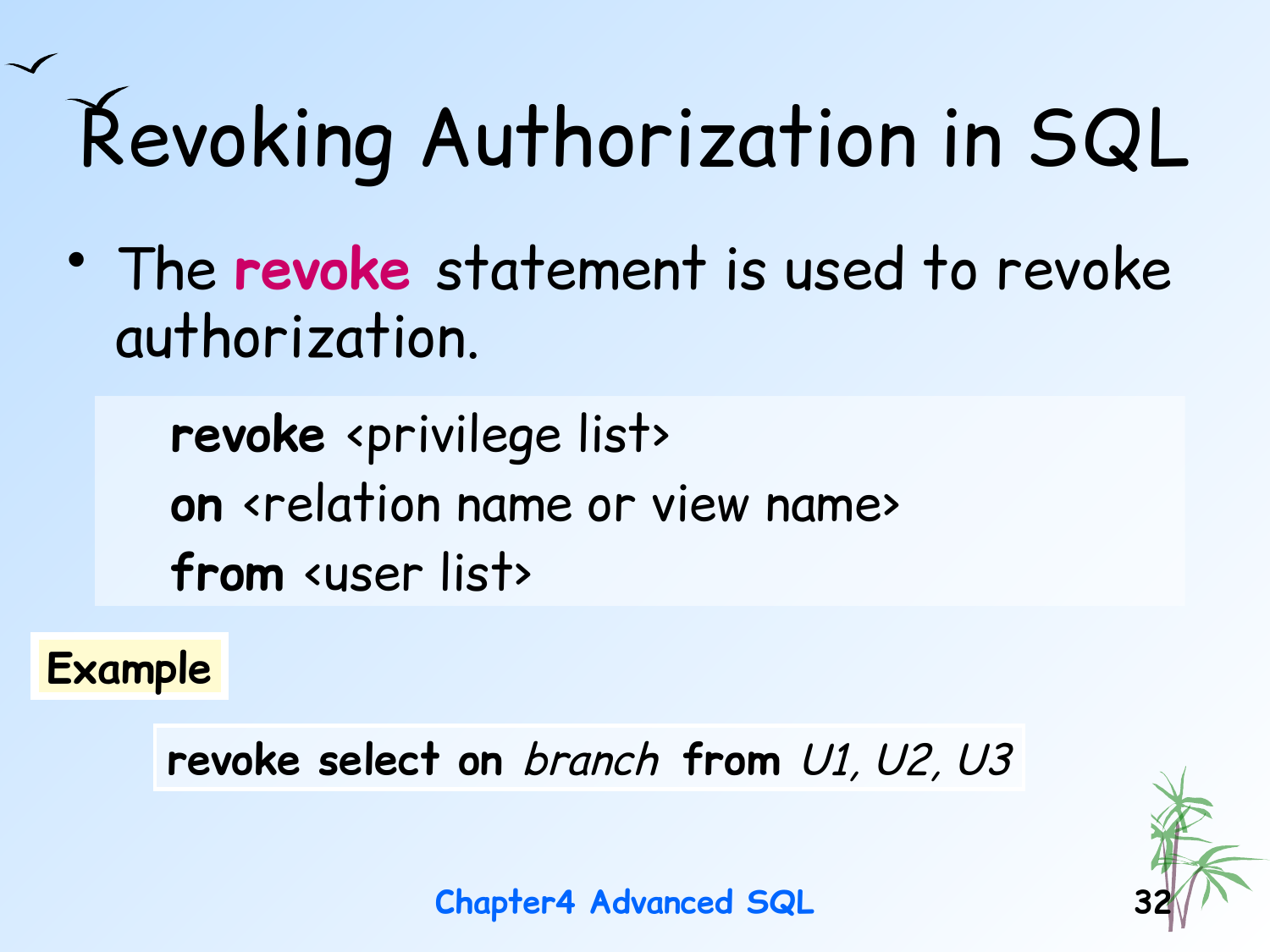

# Revoking Authorization in SQL
The revoke statement is used to revoke authorization.
revoke <privilege list>
on <relation name or view name>
from <user list>
Example
revoke select on branch  from U1, U2, U3
Chapter4 Advanced SQL
32